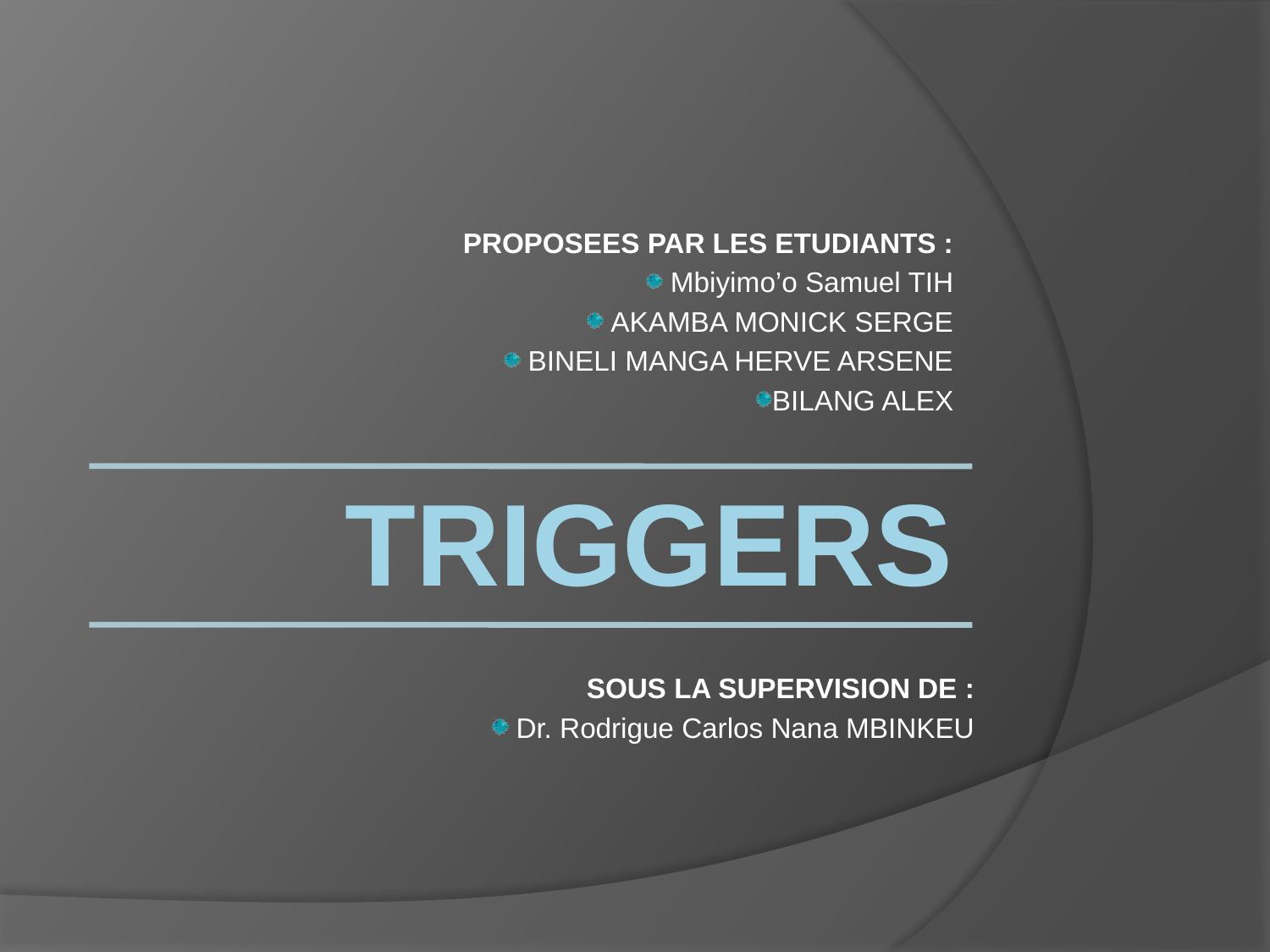

PROPOSEES PAR LES ETUDIANTS :
 Mbiyimo’o Samuel TIH
 AKAMBA MONICK SERGE
 BINELI MANGA HERVE ARSENE
BILANG ALEX
# TRIGGERS
SOUS LA SUPERVISION DE :
 Dr. Rodrigue Carlos Nana MBINKEU